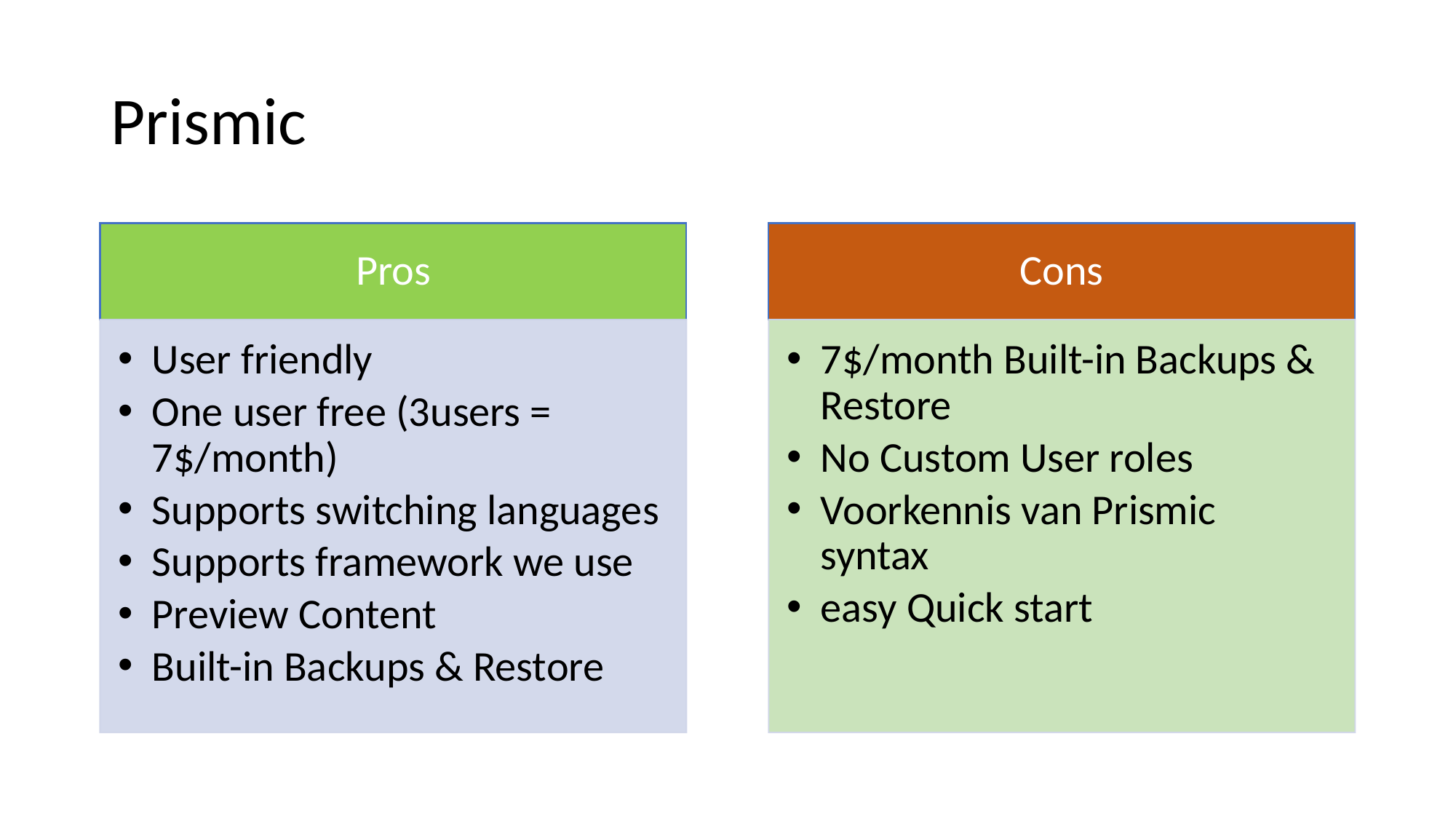

# Prismic
Pros
User friendly
One user free (3users = 7$/month)
Supports switching languages
Supports framework we use
Preview Content
Built-in Backups & Restore
Cons
7$/month Built-in Backups & Restore
No Custom User roles
Voorkennis van Prismic syntax
easy Quick start